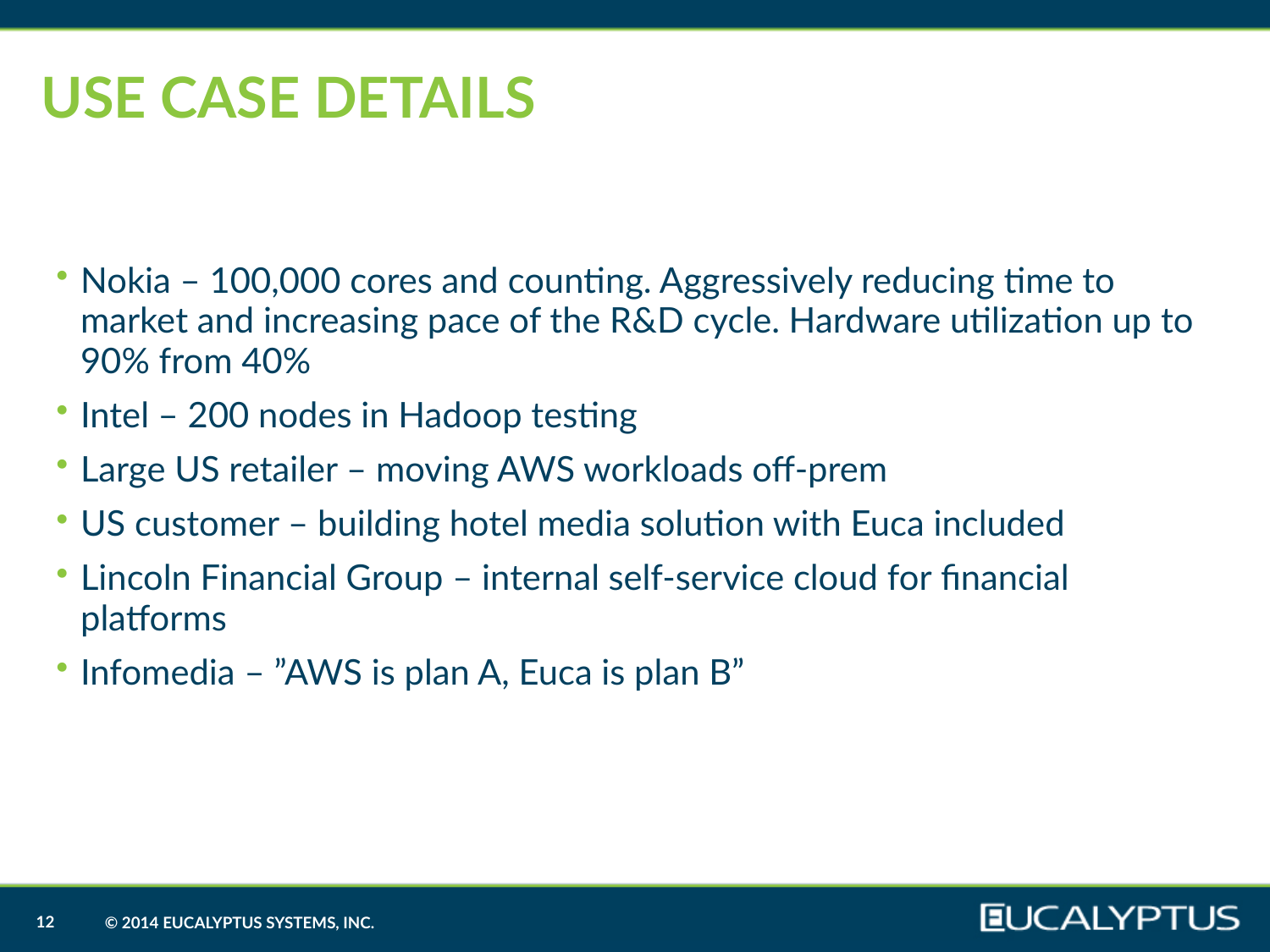

# USE CASE Details
Nokia – 100,000 cores and counting. Aggressively reducing time to market and increasing pace of the R&D cycle. Hardware utilization up to 90% from 40%
Intel – 200 nodes in Hadoop testing
Large US retailer – moving AWS workloads off-prem
US customer – building hotel media solution with Euca included
Lincoln Financial Group – internal self-service cloud for financial platforms
Infomedia – ”AWS is plan A, Euca is plan B”
12